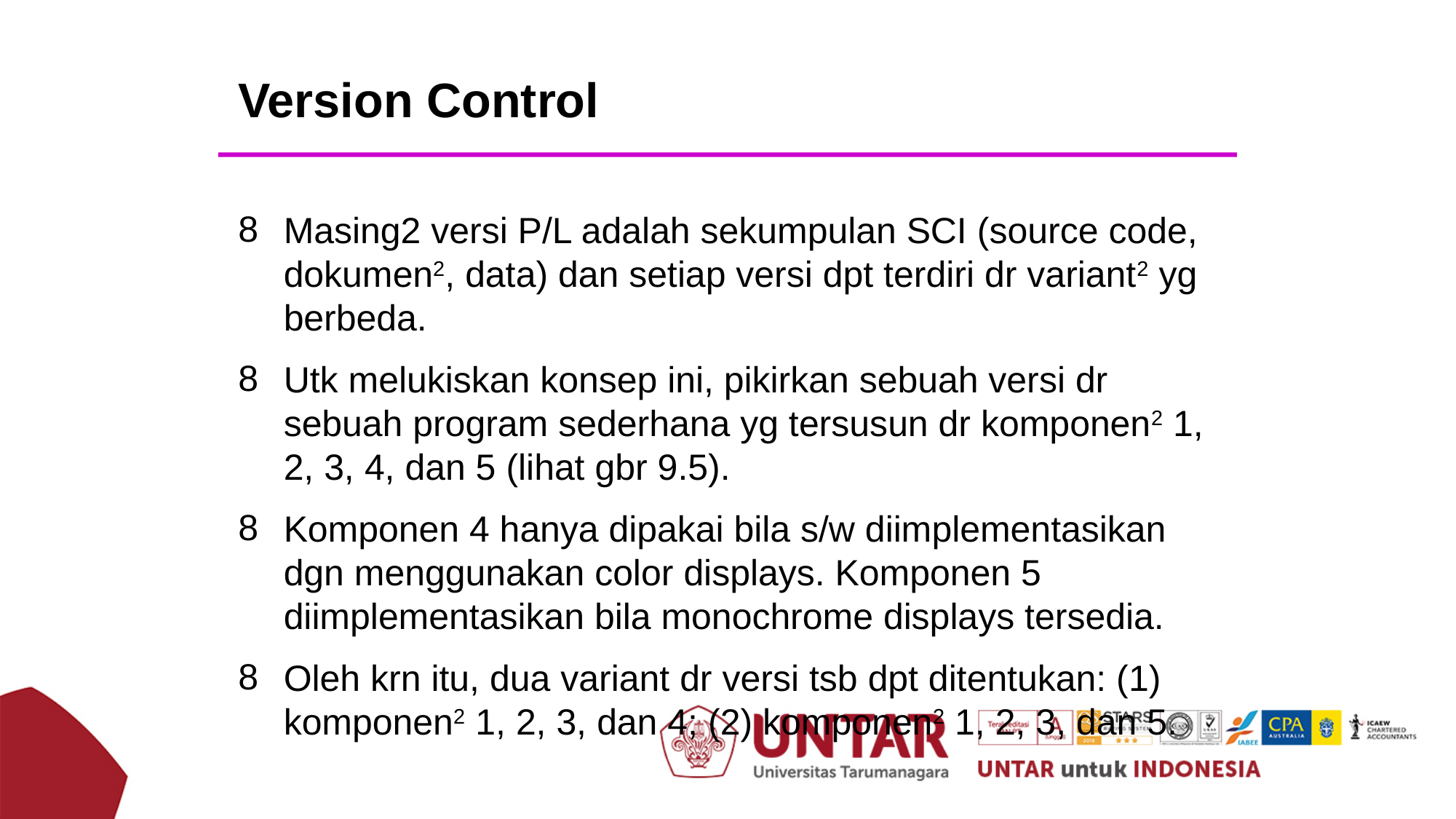

Version Control

Masing2 versi P/L adalah sekumpulan SCI (source code, dokumen2, data) dan setiap versi dpt terdiri dr variant2 yg berbeda.
Utk melukiskan konsep ini, pikirkan sebuah versi dr sebuah program sederhana yg tersusun dr komponen2 1, 2, 3, 4, dan 5 (lihat gbr 9.5).
Komponen 4 hanya dipakai bila s/w diimplementasikan dgn menggunakan color displays. Komponen 5 diimplementasikan bila monochrome displays tersedia.
Oleh krn itu, dua variant dr versi tsb dpt ditentukan: (1) komponen2 1, 2, 3, dan 4; (2) komponen2 1, 2, 3, dan 5.